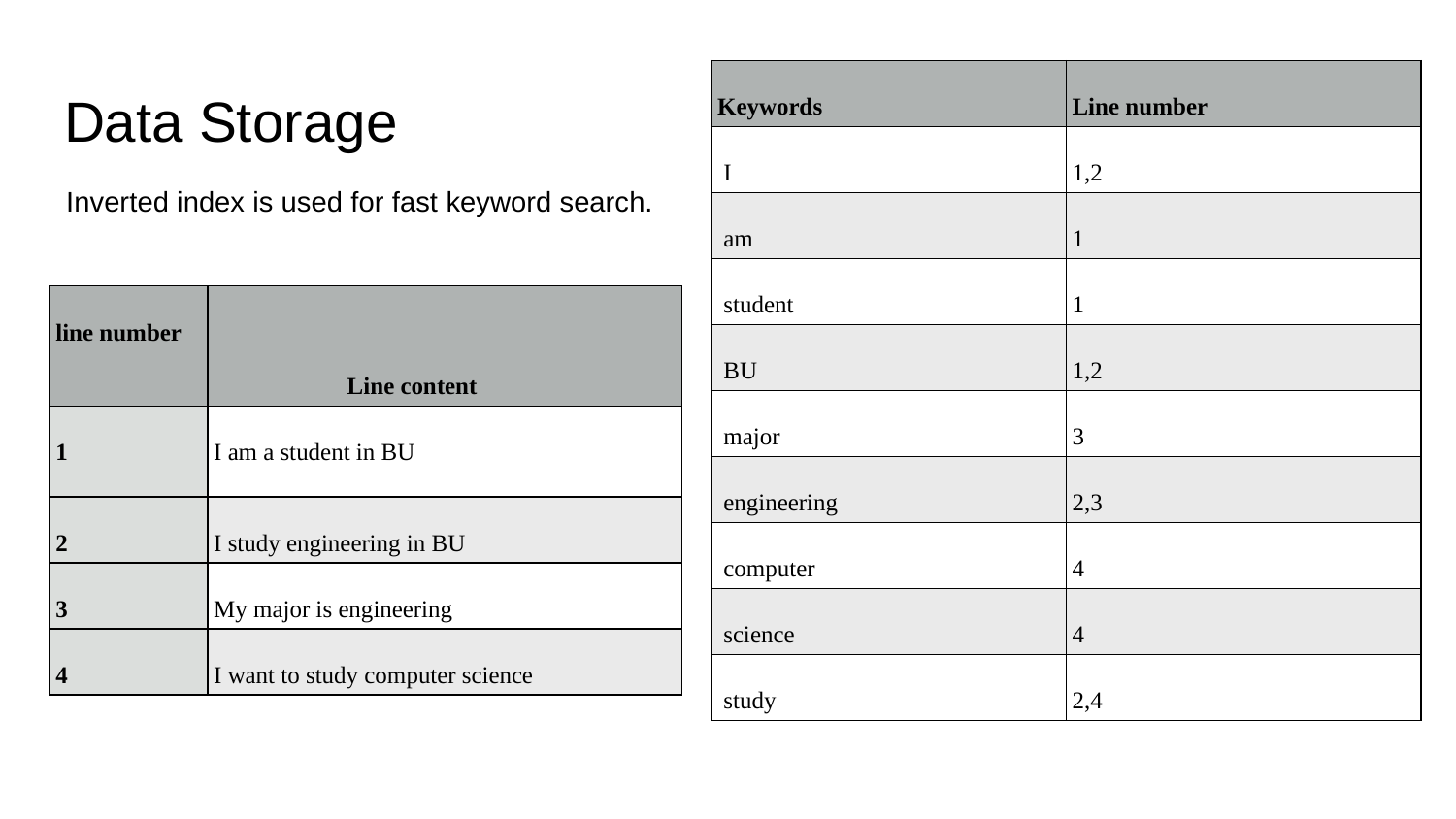

| Keywords | Line number |
| --- | --- |
| I | 1,2 |
| am | 1 |
| student | 1 |
| BU | 1,2 |
| major | 3 |
| engineering | 2,3 |
| computer | 4 |
| science | 4 |
| study | 2,4 |
# Data Storage
Inverted index is used for fast keyword search.
| line number | Line content |  |  |
| --- | --- | --- | --- |
| 1 | I am a student in BU |  |  |
| 2 | I study engineering in BU |  |  |
| 3 | My major is engineering |  |  |
| 4 | I want to study computer science |  |  |